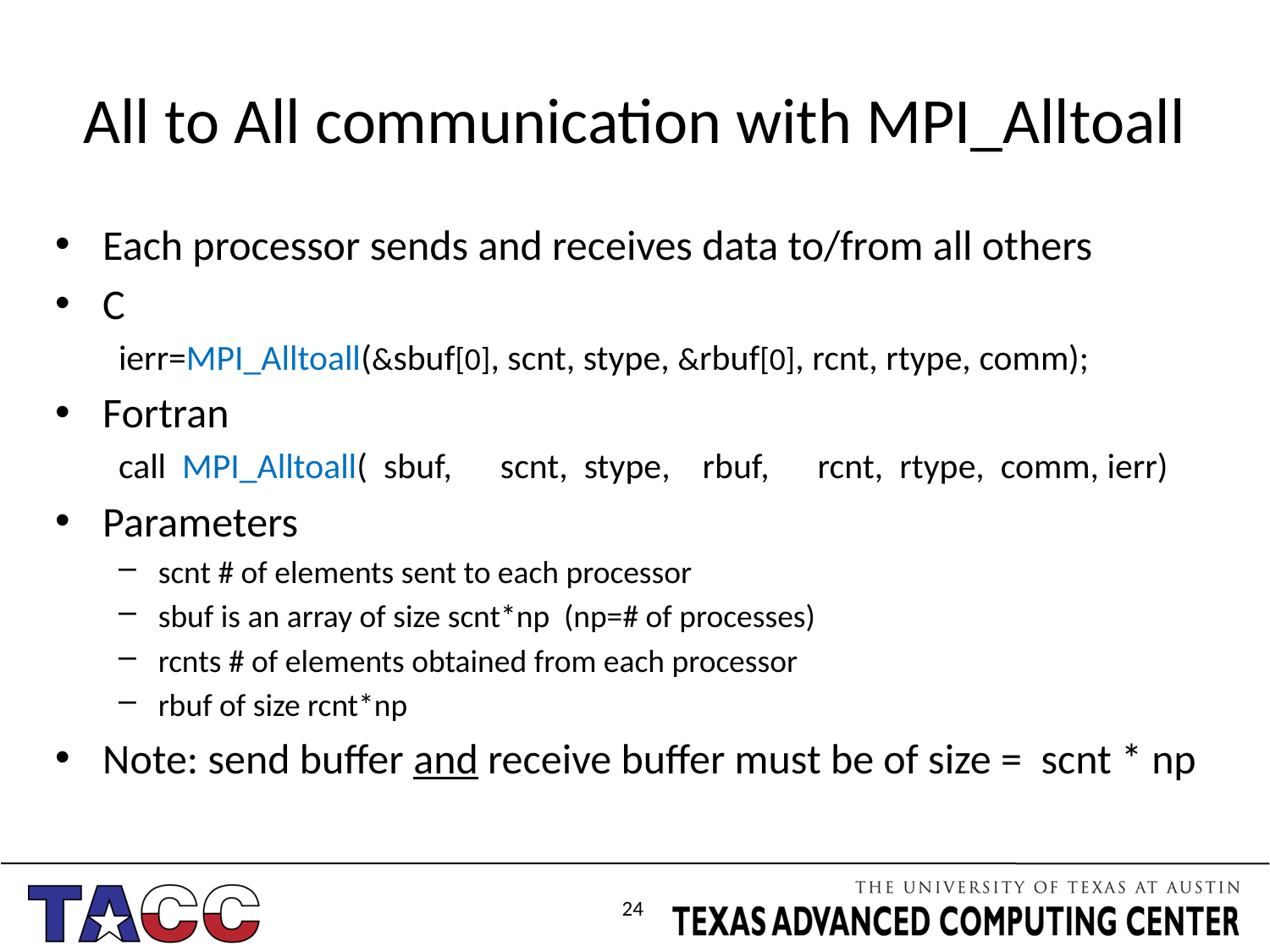

# All to All communication with MPI_Alltoall
Each processor sends and receives data to/from all others
C
ierr=MPI_Alltoall(&sbuf[0], scnt, stype, &rbuf[0], rcnt, rtype, comm);
Fortran
call  MPI_Alltoall(  sbuf,      scnt,  stype,    rbuf,      rcnt,  rtype,  comm, ierr)
Parameters
scnt # of elements sent to each processor
sbuf is an array of size scnt*np  (np=# of processes)
rcnts # of elements obtained from each processor
rbuf of size rcnt*np
Note: send buffer and receive buffer must be of size =  scnt * np

24